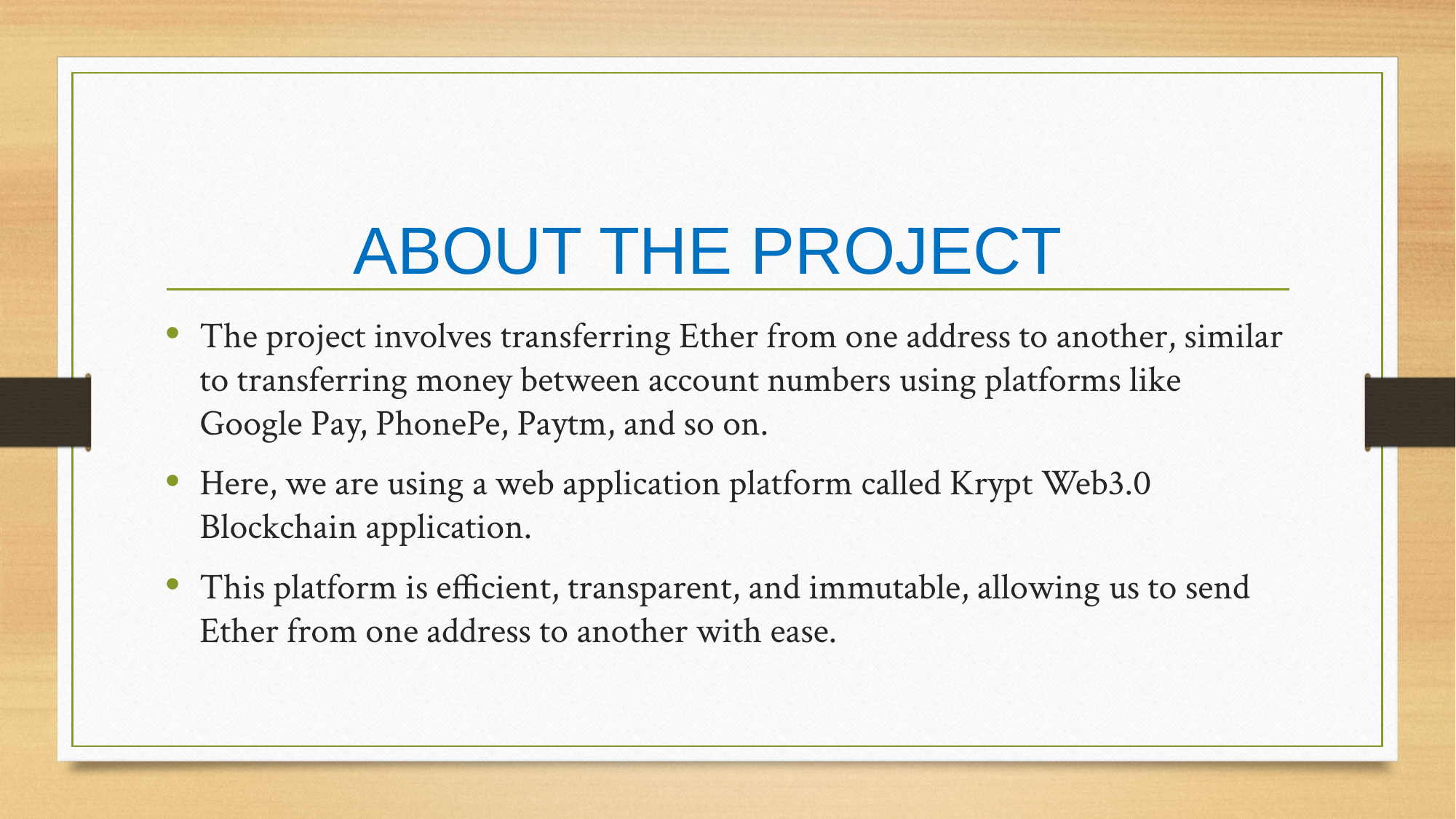

# ABOUT THE PROJECT
The project involves transferring Ether from one address to another, similar to transferring money between account numbers using platforms like Google Pay, PhonePe, Paytm, and so on.
Here, we are using a web application platform called Krypt Web3.0 Blockchain application.
This platform is efficient, transparent, and immutable, allowing us to send Ether from one address to another with ease.